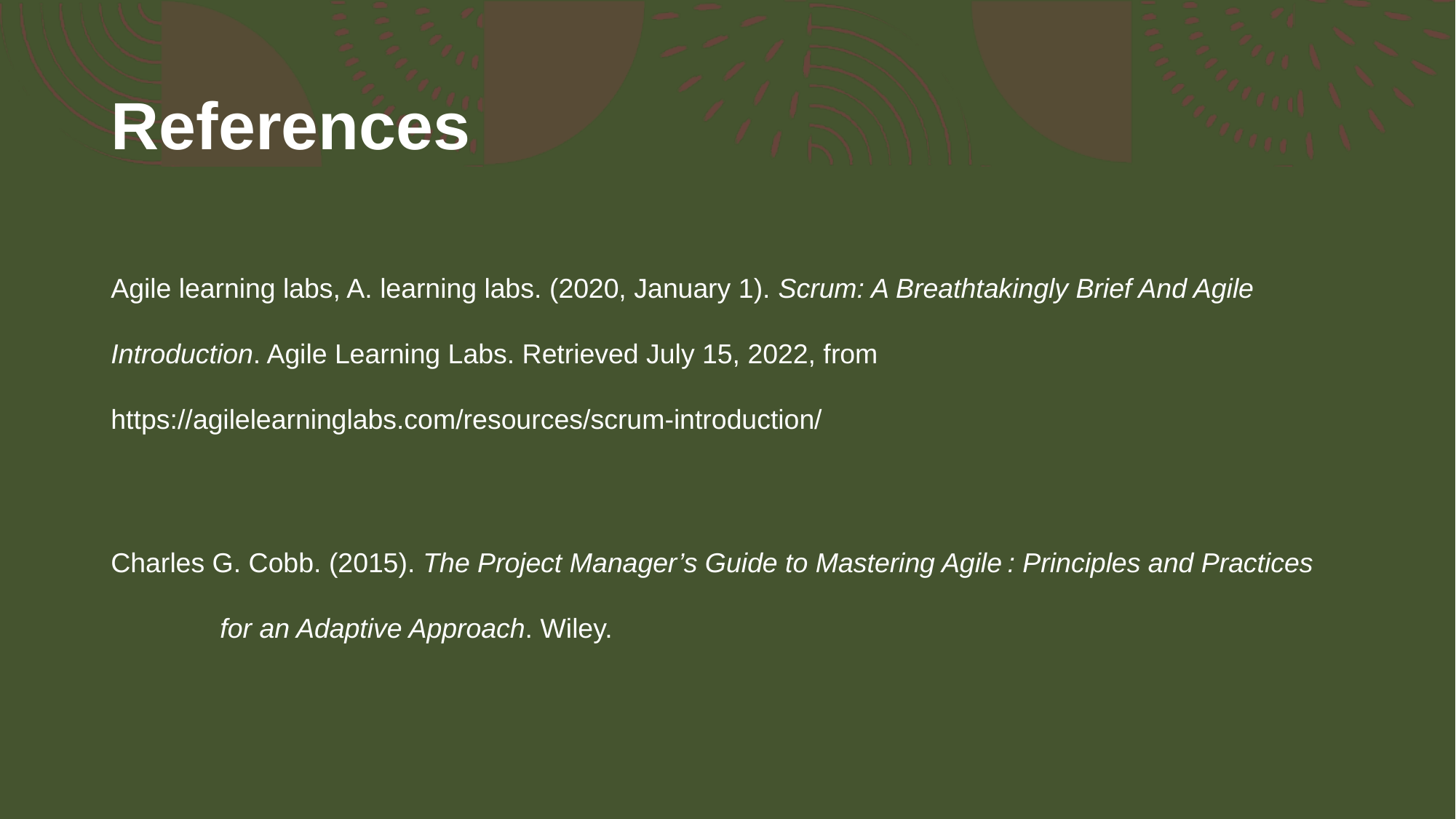

# References
Agile learning labs, A. learning labs. (2020, January 1). Scrum: A Breathtakingly Brief And Agile     	Introduction. Agile Learning Labs. Retrieved July 15, 2022, from 	https://agilelearninglabs.com/resources/scrum-introduction/

Charles G. Cobb. (2015). The Project Manager’s Guide to Mastering Agile : Principles and Practices 	for an Adaptive Approach. Wiley.